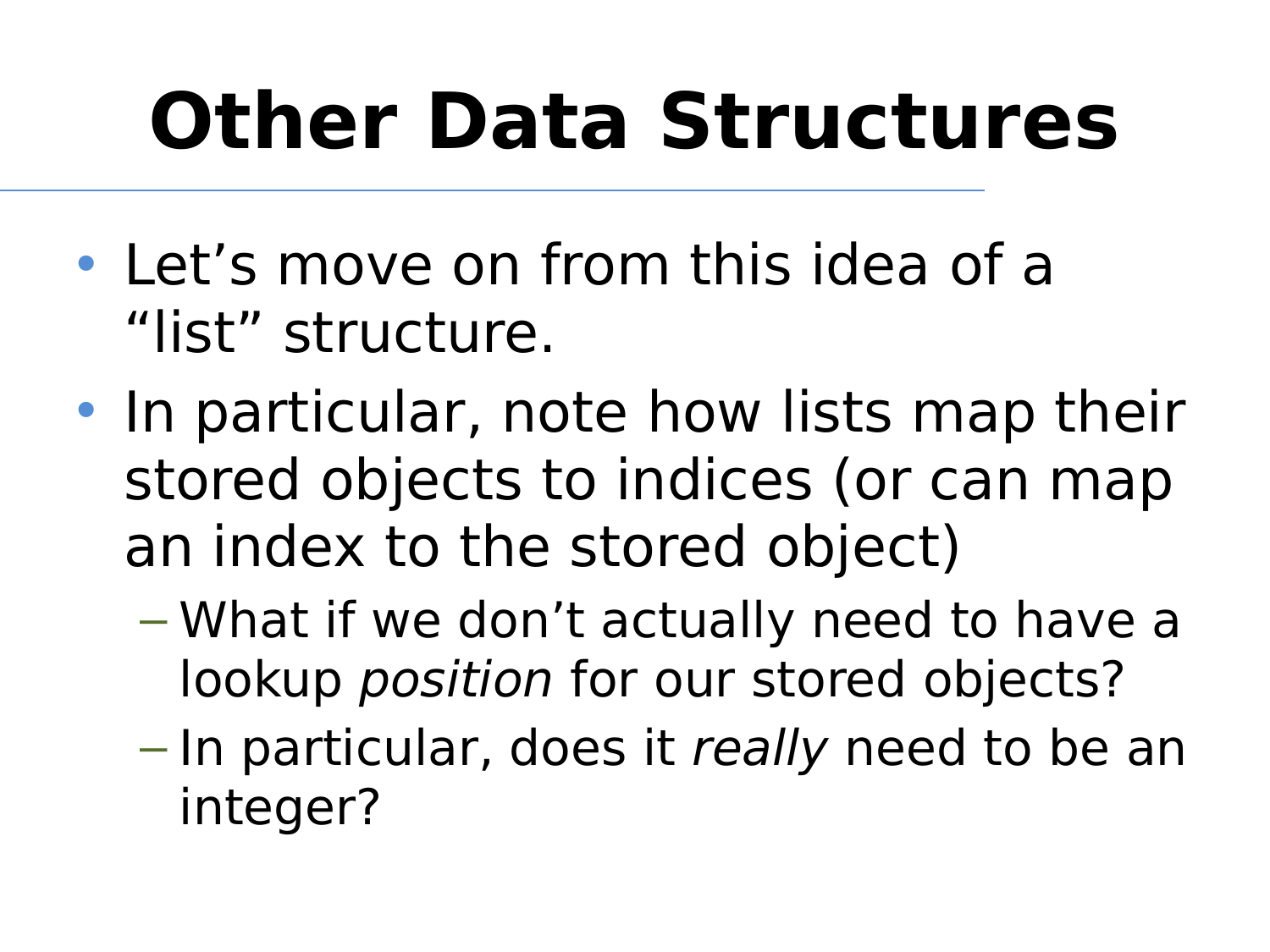

# Other Data Structures
Let’s move on from this idea of a “list” structure.
In particular, note how lists map their stored objects to indices (or can map an index to the stored object)
What if we don’t actually need to have a lookup position for our stored objects?
In particular, does it really need to be an integer?